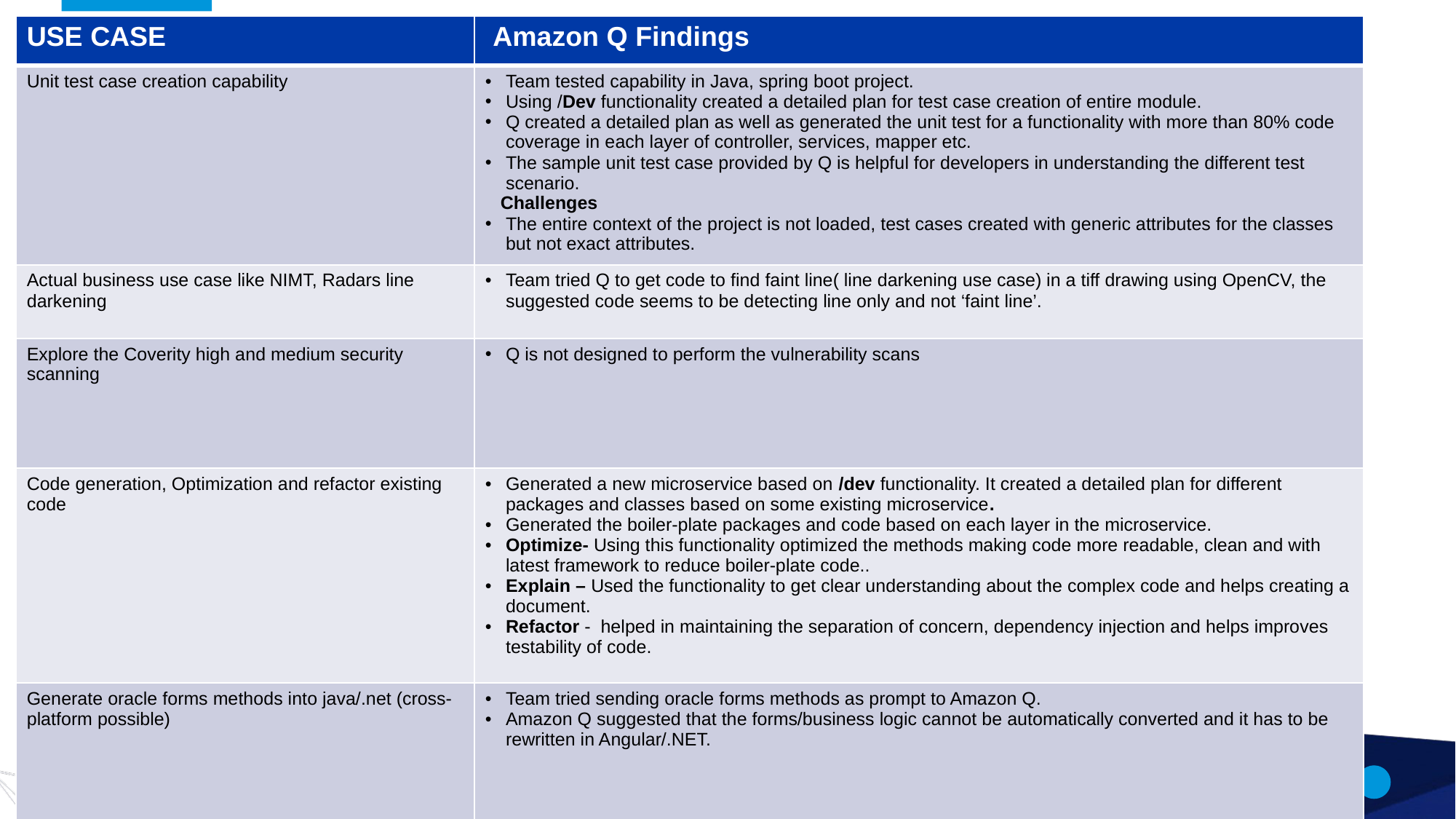

| USE CASE | Amazon Q Findings |
| --- | --- |
| Unit test case creation capability | Team tested capability in Java, spring boot project. Using /Dev functionality created a detailed plan for test case creation of entire module. Q created a detailed plan as well as generated the unit test for a functionality with more than 80% code coverage in each layer of controller, services, mapper etc. The sample unit test case provided by Q is helpful for developers in understanding the different test scenario. Challenges The entire context of the project is not loaded, test cases created with generic attributes for the classes but not exact attributes. |
| Actual business use case like NIMT, Radars line darkening | Team tried Q to get code to find faint line( line darkening use case) in a tiff drawing using OpenCV, the suggested code seems to be detecting line only and not ‘faint line’. |
| Explore the Coverity high and medium security scanning | Q is not designed to perform the vulnerability scans |
| Code generation, Optimization and refactor existing code | Generated a new microservice based on /dev functionality. It created a detailed plan for different packages and classes based on some existing microservice. Generated the boiler-plate packages and code based on each layer in the microservice. Optimize- Using this functionality optimized the methods making code more readable, clean and with latest framework to reduce boiler-plate code.. Explain – Used the functionality to get clear understanding about the complex code and helps creating a document. Refactor - helped in maintaining the separation of concern, dependency injection and helps improves testability of code. |
| Generate oracle forms methods into java/.net (cross-platform possible) | Team tried sending oracle forms methods as prompt to Amazon Q. Amazon Q suggested that the forms/business logic cannot be automatically converted and it has to be rewritten in Angular/.NET. |
| Creating UI frontend for vue JS | Vue JS not supported |